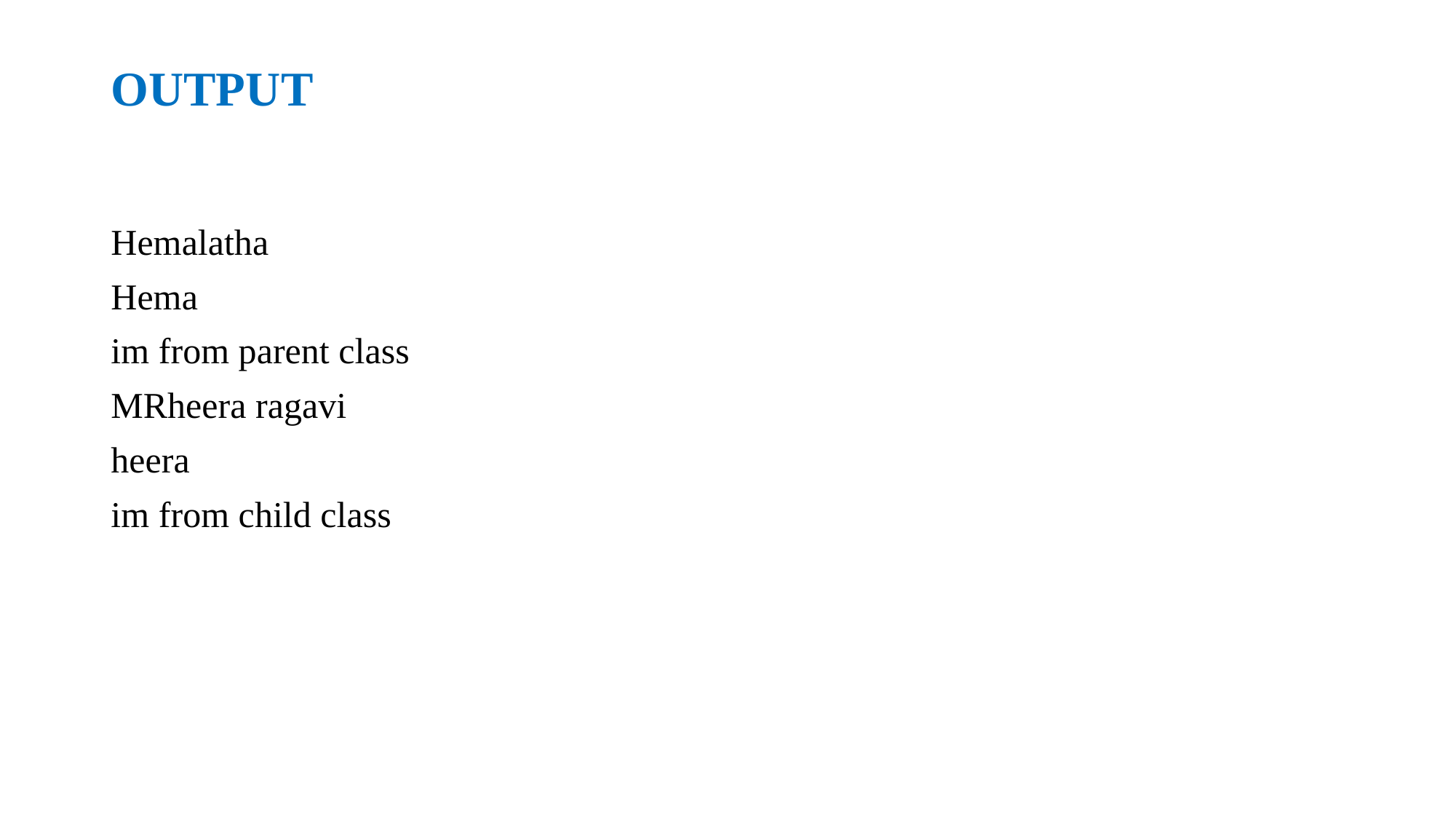

# OUTPUT
Hemalatha
Hema
im from parent class
MRheera ragavi
heera
im from child class